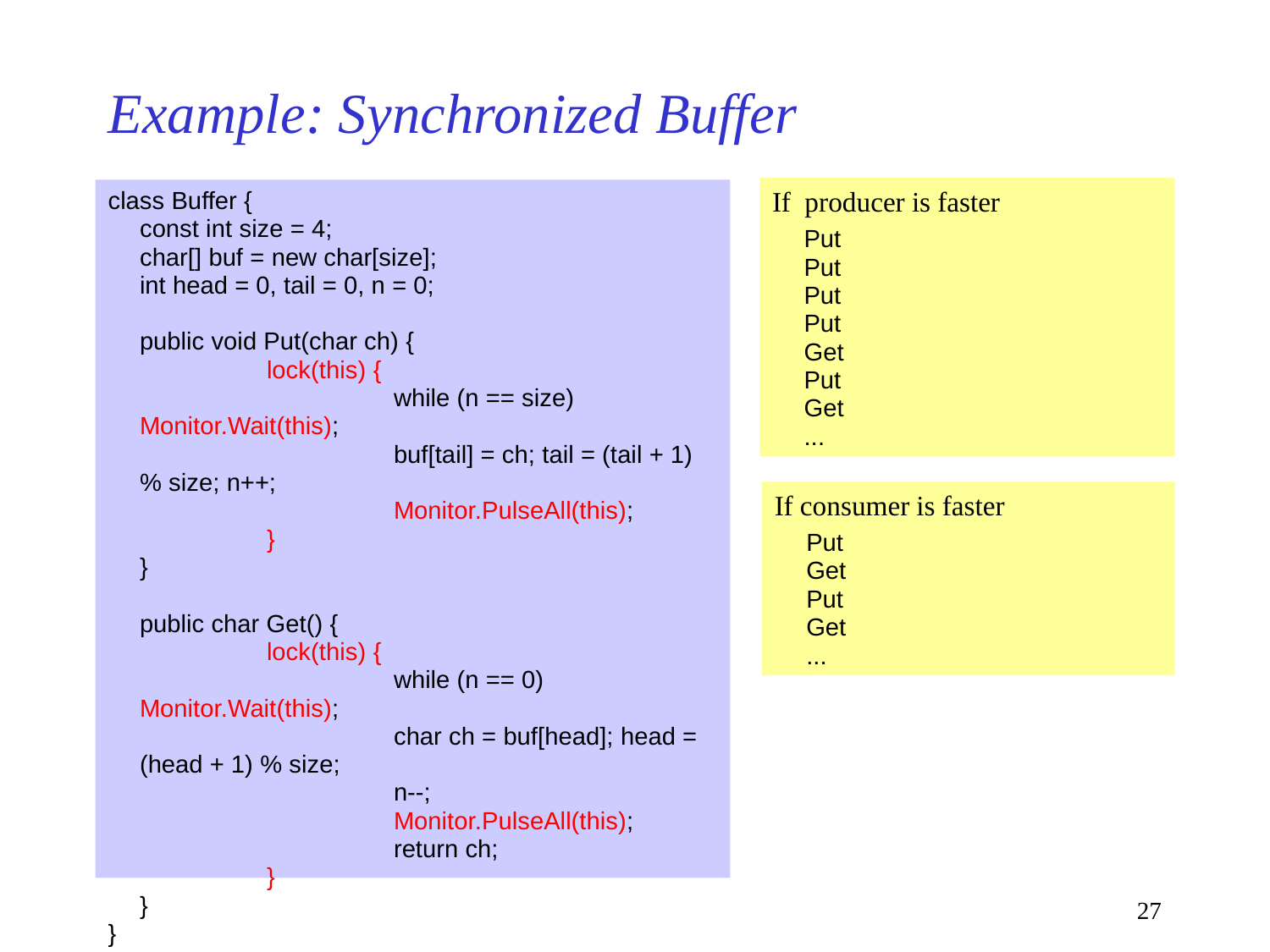

# Example: Synchronized Buffer
If  producer is faster
	Put
	Put
	Put
	Put
	Get
	Put
	Get
	...
class Buffer {
	const int size = 4;
	char[] buf = new char[size];
	int head = 0, tail = 0, n = 0;

	public void Put(char ch) {
		lock(this) {
			while (n == size) Monitor.Wait(this);
			buf[tail] = ch; tail = (tail + 1) % size; n++;
			Monitor.PulseAll(this);
		}
	}

	public char Get() {
		lock(this) {
			while (n == 0) Monitor.Wait(this);
			char ch = buf[head]; head = (head + 1) % size;
			n--;
			Monitor.PulseAll(this);
			return ch;
		}
	}
}
If consumer is faster
	Put
	Get
	Put
	Get
	...
27